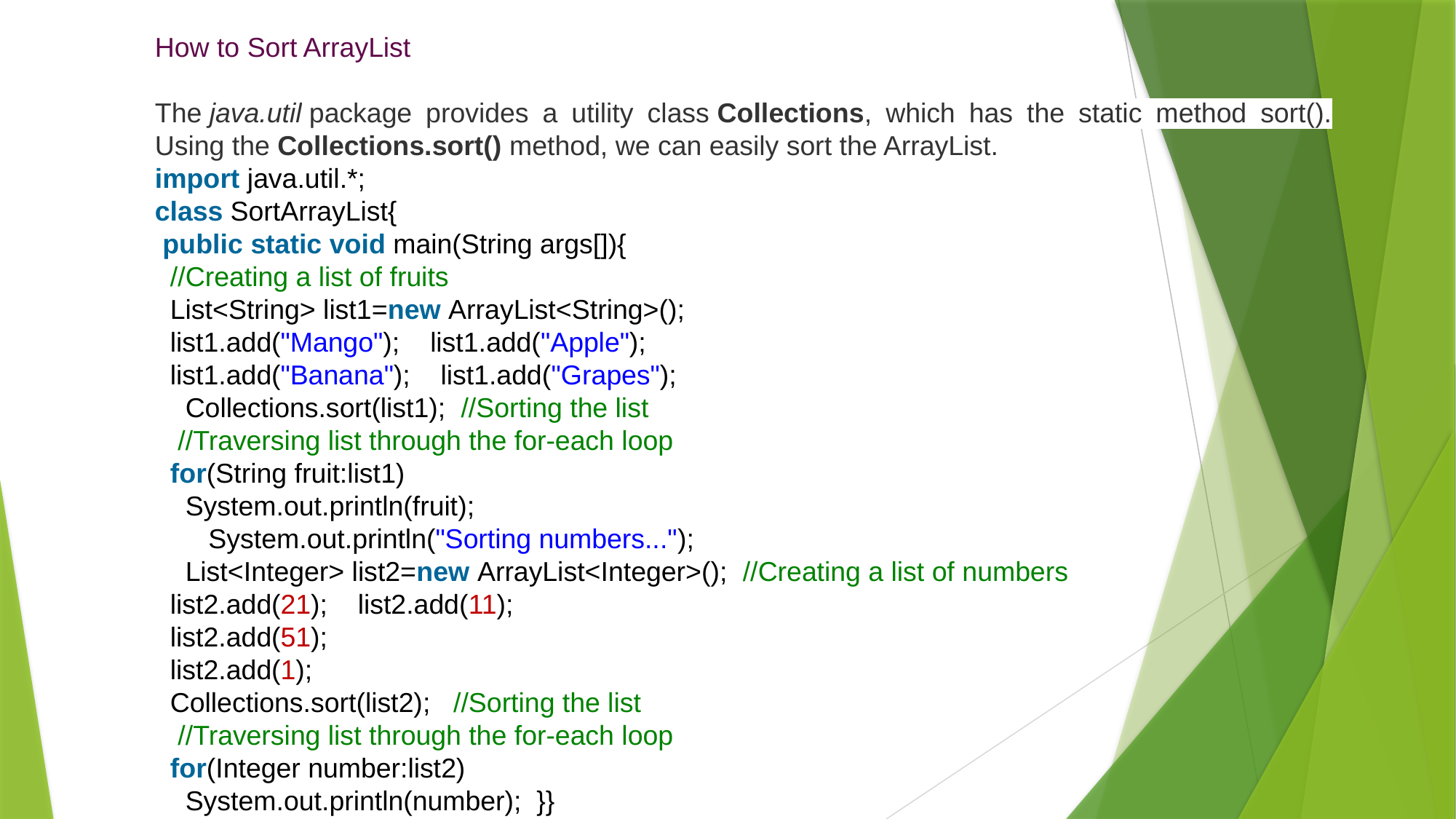

How to Sort ArrayList

The java.util package provides a utility class Collections, which has the static method sort(). Using the Collections.sort() method, we can easily sort the ArrayList.
import java.util.*;
class SortArrayList{
 public static void main(String args[]){
  //Creating a list of fruits
  List<String> list1=new ArrayList<String>();
  list1.add("Mango");    list1.add("Apple");
  list1.add("Banana");    list1.add("Grapes");
    Collections.sort(list1);  //Sorting the list
   //Traversing list through the for-each loop
  for(String fruit:list1)
    System.out.println(fruit);
       System.out.println("Sorting numbers...");
    List<Integer> list2=new ArrayList<Integer>();  //Creating a list of numbers
  list2.add(21);    list2.add(11);
  list2.add(51);
  list2.add(1);
  Collections.sort(list2);   //Sorting the list
   //Traversing list through the for-each loop
  for(Integer number:list2)
    System.out.println(number);  }}